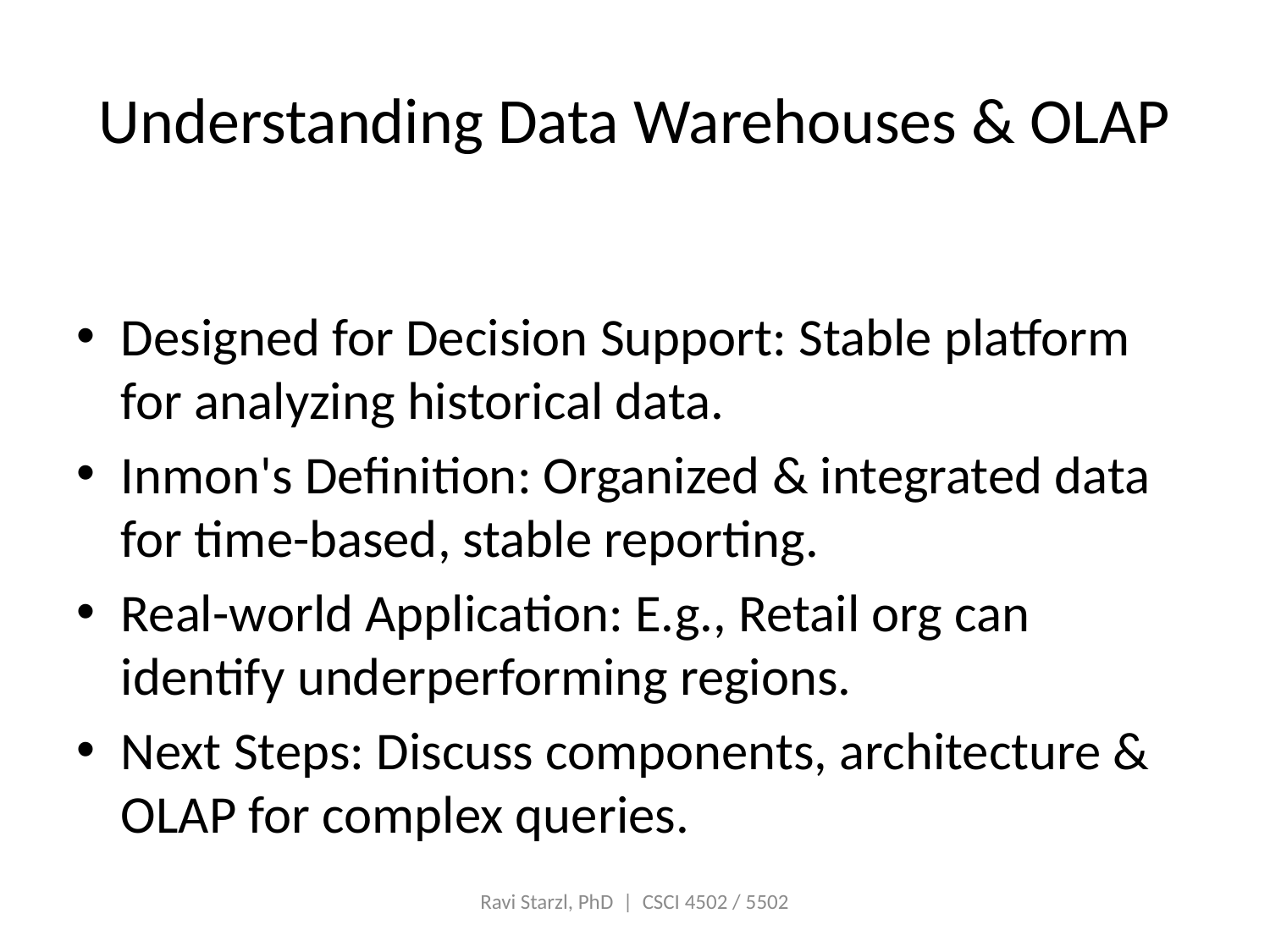

# Understanding Data Warehouses & OLAP

Designed for Decision Support: Stable platform for analyzing historical data.
Inmon's Definition: Organized & integrated data for time-based, stable reporting.
Real-world Application: E.g., Retail org can identify underperforming regions.
Next Steps: Discuss components, architecture & OLAP for complex queries.
Ravi Starzl, PhD  |  CSCI 4502 / 5502